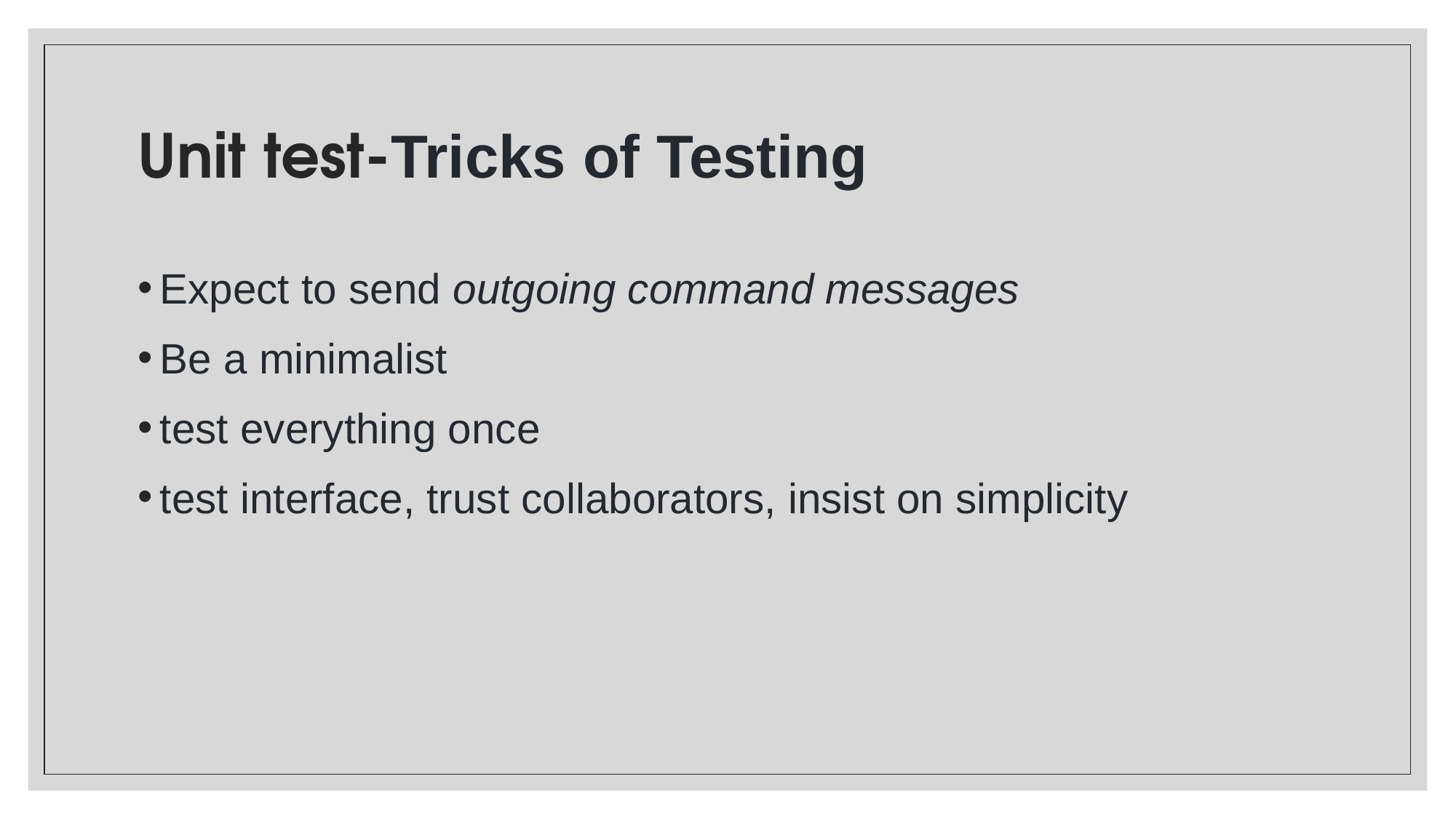

# Unit test-Tricks of Testing
Expect to send outgoing command messages
Be a minimalist
test everything once
test interface, trust collaborators, insist on simplicity